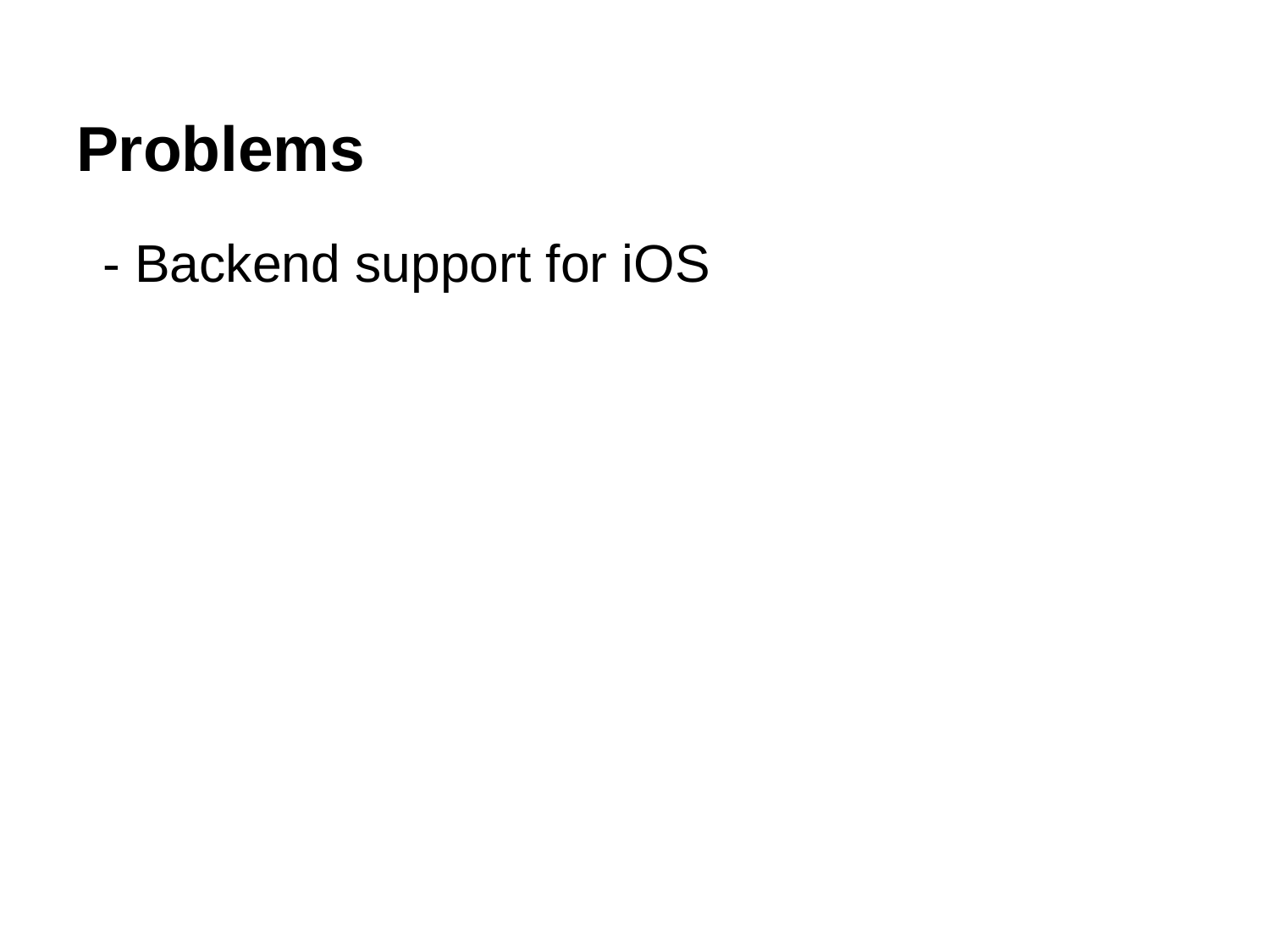

# Problems
- Backend support for iOS